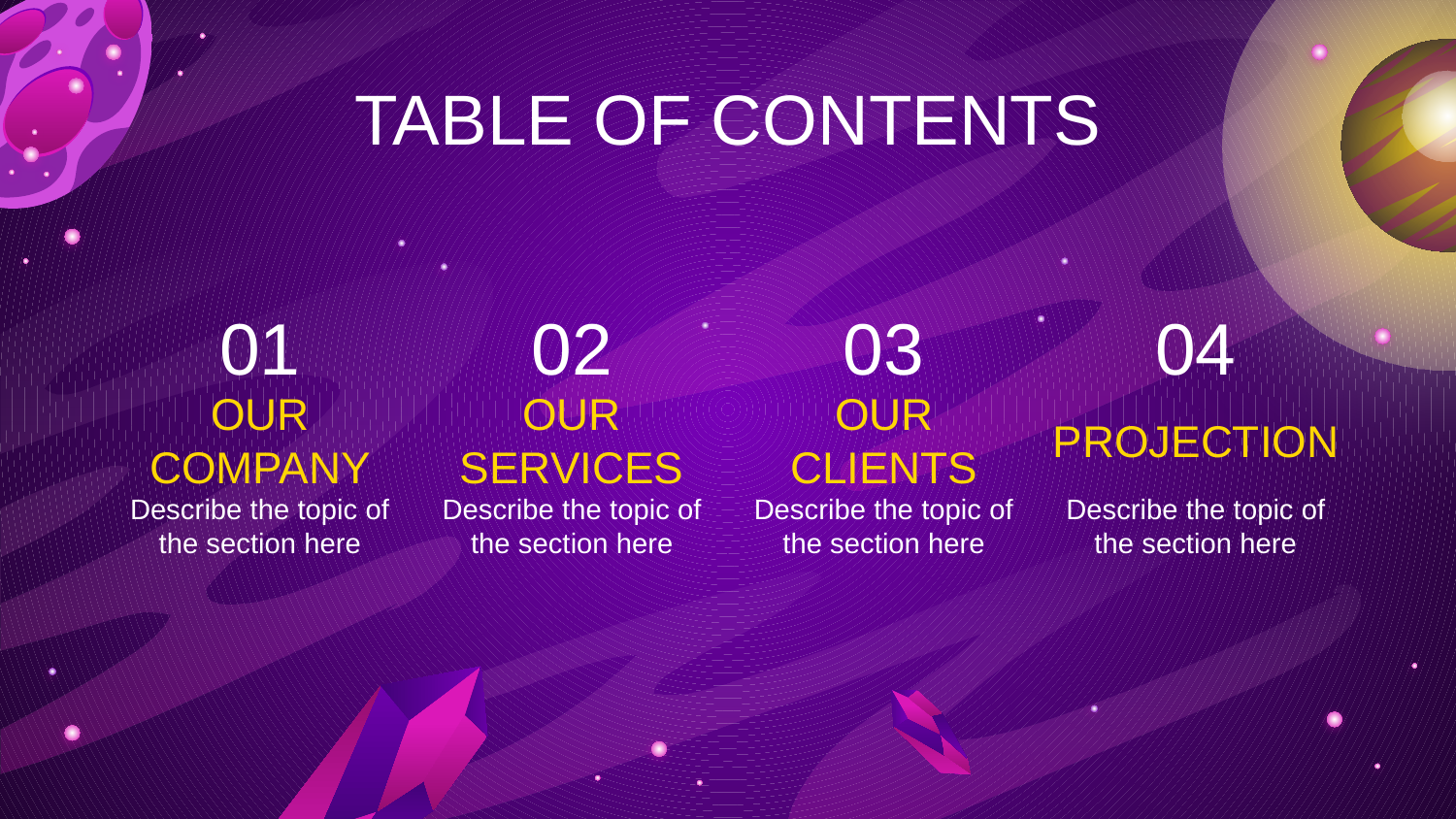

TABLE OF CONTENTS
01
02
03
04
# OUR COMPANY
OUR SERVICES
OUR CLIENTS
PROJECTION
Describe the topic of the section here
Describe the topic of the section here
Describe the topic of the section here
Describe the topic of the section here